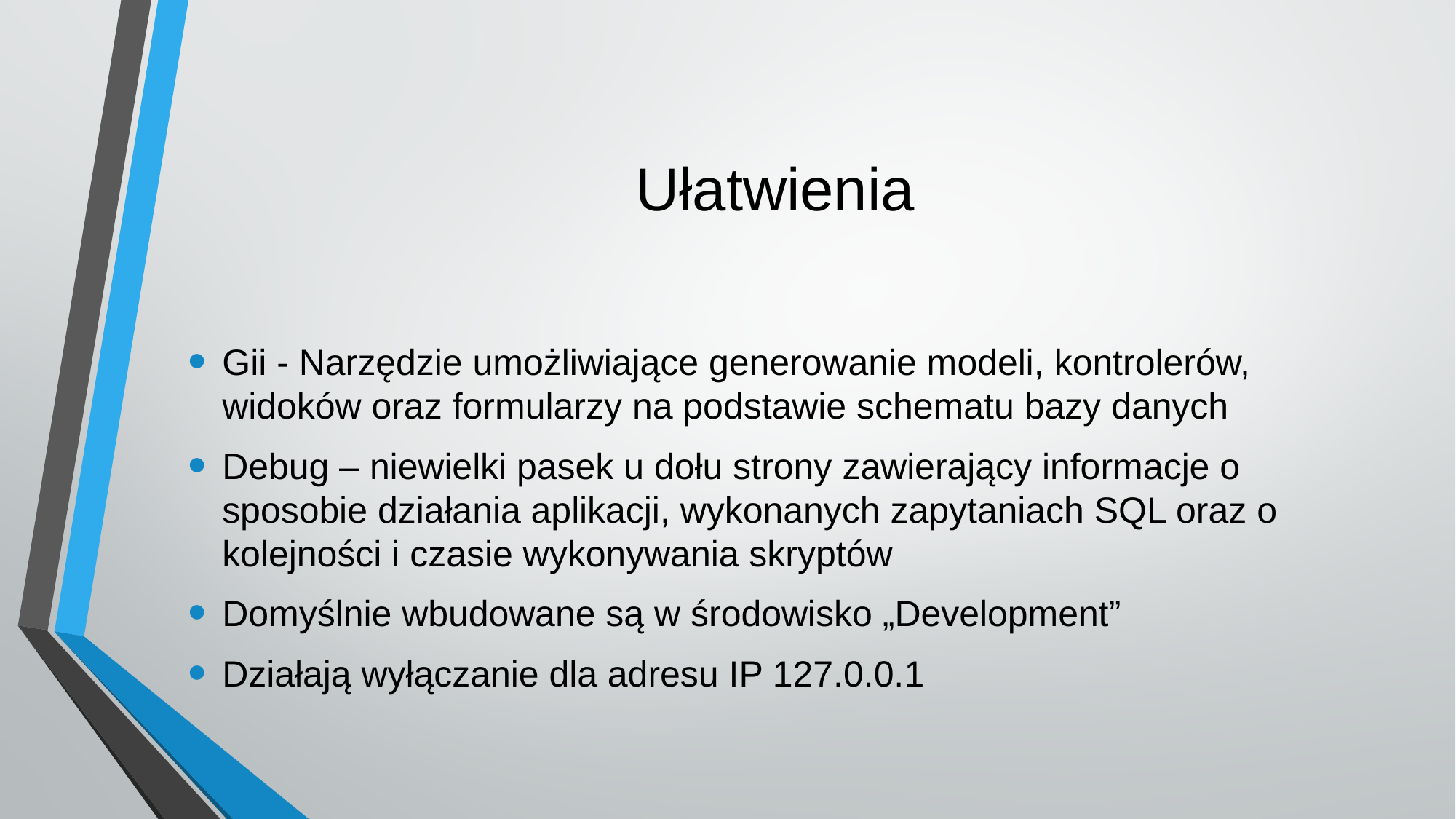

# Ułatwienia
Gii - Narzędzie umożliwiające generowanie modeli, kontrolerów, widoków oraz formularzy na podstawie schematu bazy danych
Debug – niewielki pasek u dołu strony zawierający informacje o sposobie działania aplikacji, wykonanych zapytaniach SQL oraz o kolejności i czasie wykonywania skryptów
Domyślnie wbudowane są w środowisko „Development”
Działają wyłączanie dla adresu IP 127.0.0.1